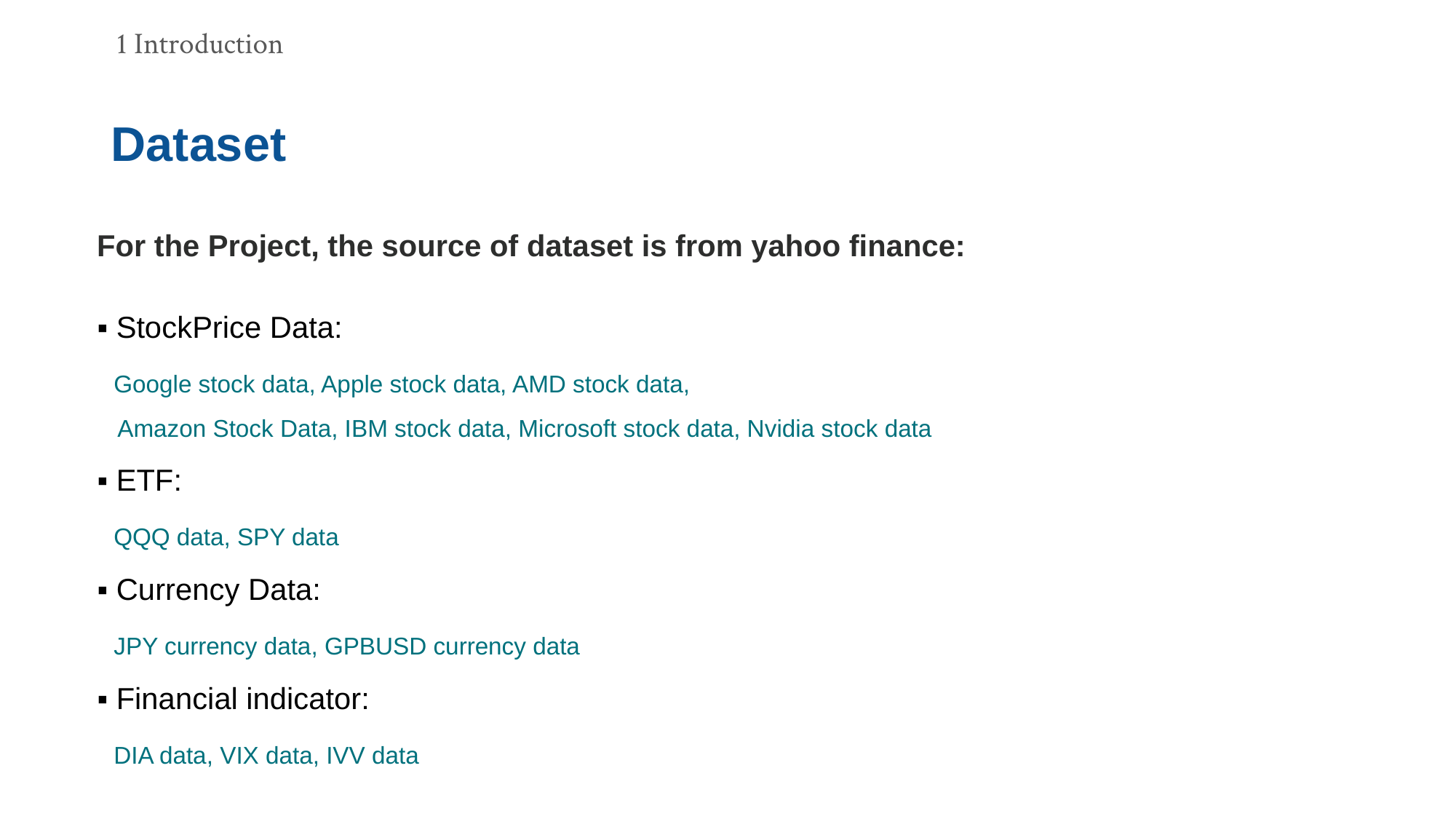

1 Introduction
Dataset
For the Project, the source of dataset is from yahoo finance:
▪ StockPrice Data:
  Google stock data, Apple stock data, AMD stock data,
   Amazon Stock Data, IBM stock data, Microsoft stock data, Nvidia stock data
▪ ETF:
  QQQ data, SPY data
▪ Currency Data:
  JPY currency data, GPBUSD currency data
▪ Financial indicator:
  DIA data, VIX data, IVV data